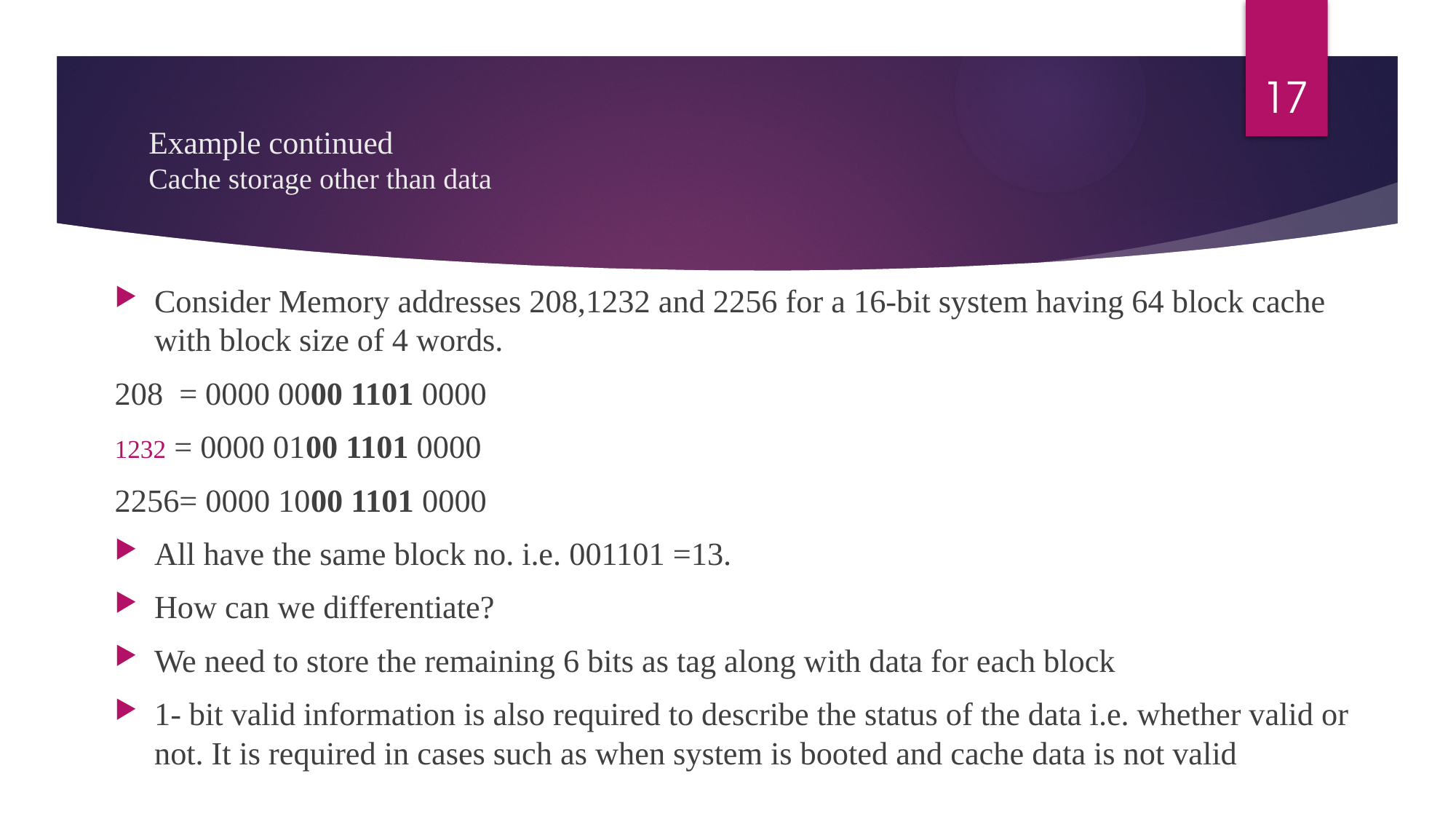

17
# Example continued Cache storage other than data
Consider Memory addresses 208,1232 and 2256 for a 16-bit system having 64 block cache with block size of 4 words.
208  = 0000 0000 1101 0000
= 0000 0100 1101 0000
2256= 0000 1000 1101 0000
All have the same block no. i.e. 001101 =13.
How can we differentiate?
We need to store the remaining 6 bits as tag along with data for each block
1- bit valid information is also required to describe the status of the data i.e. whether valid or not. It is required in cases such as when system is booted and cache data is not valid